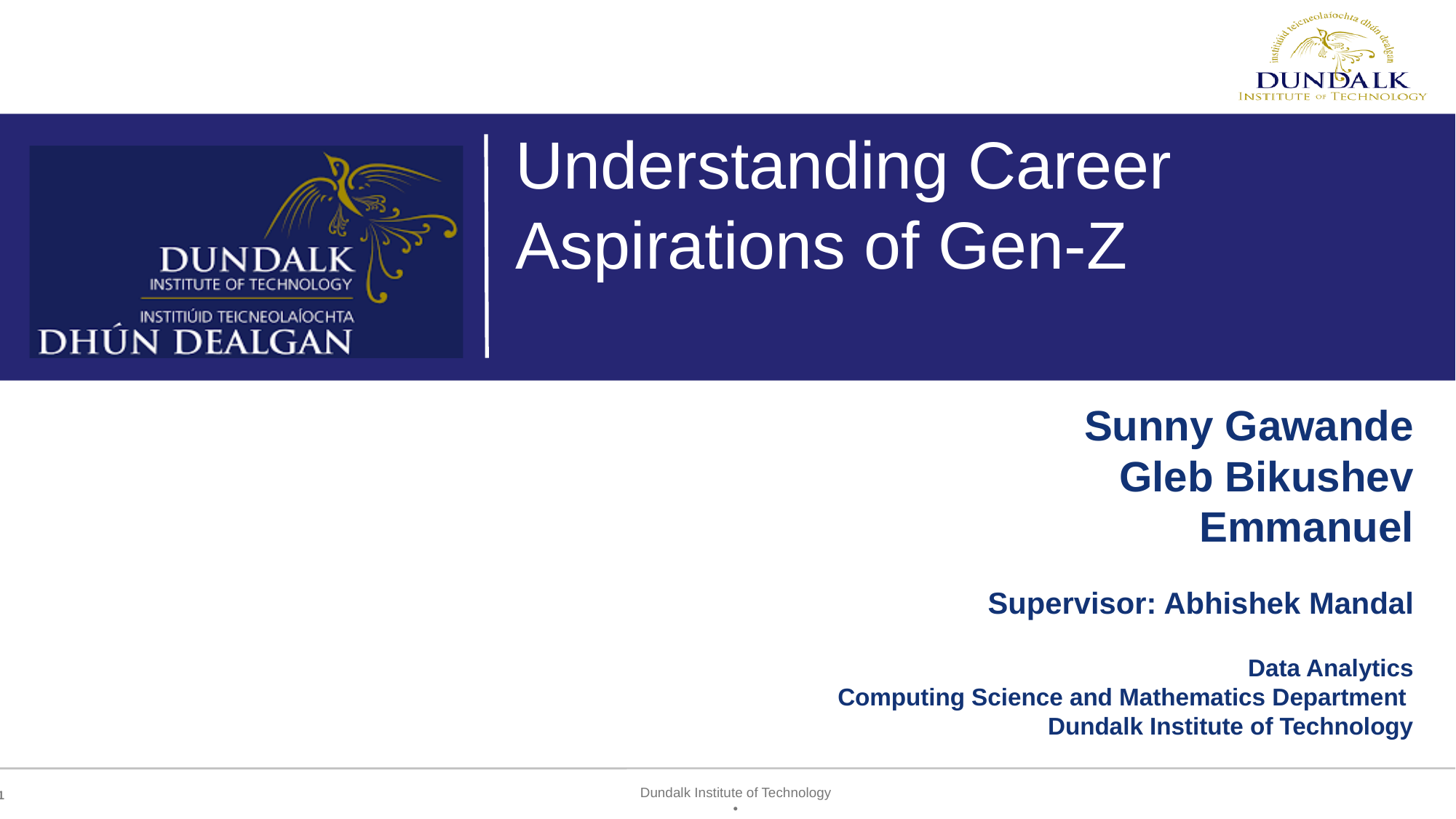

Understanding Career Aspirations of Gen-Z

 Sunny Gawande
Gleb Bikushev
Emmanuel

Supervisor: Abhishek Mandal

Data Analytics
Computing Science and Mathematics Department
Dundalk Institute of Technology